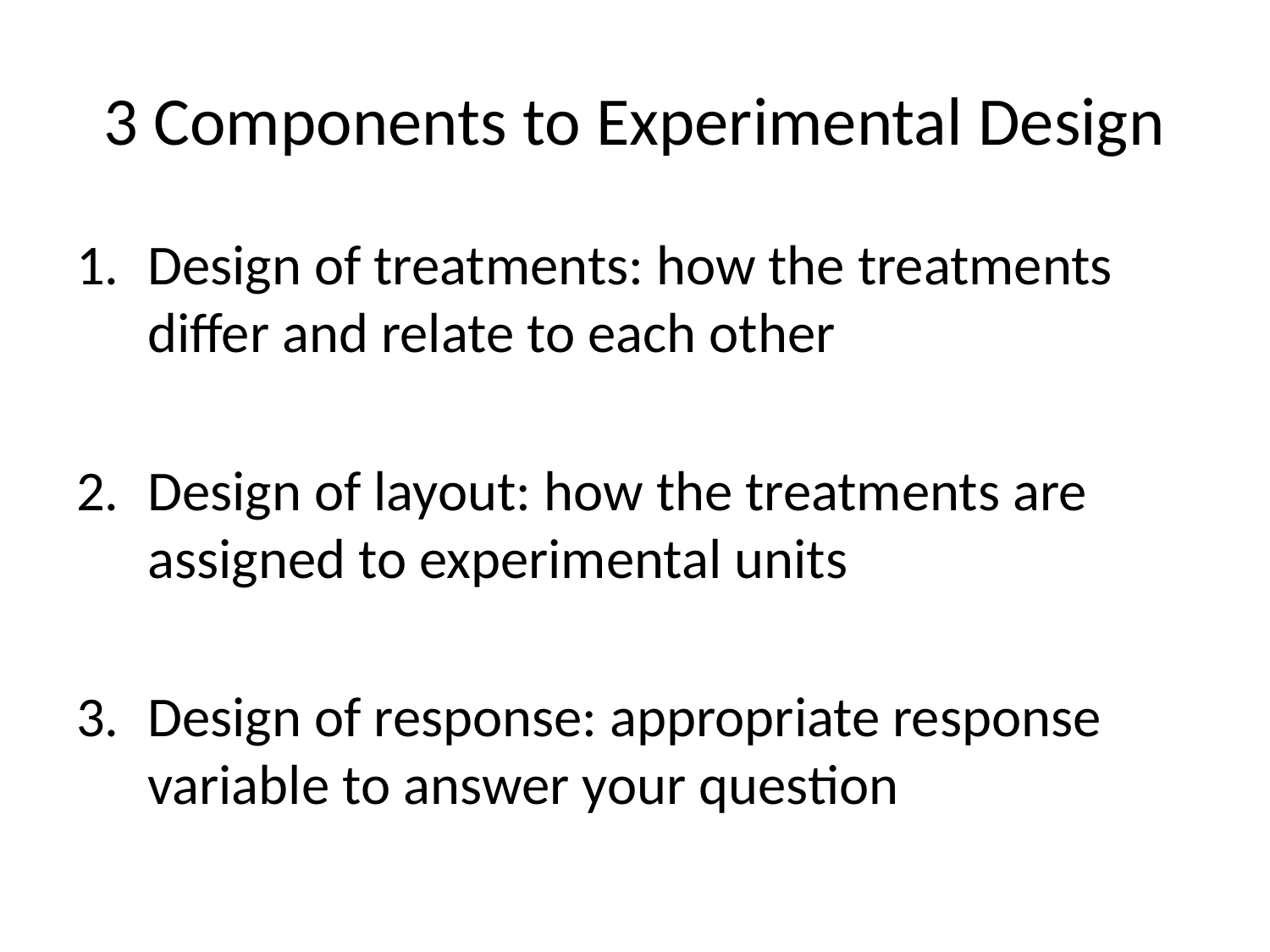

# 3 Components to Experimental Design
Design of treatments: how the treatments differ and relate to each other

Design of layout: how the treatments are assigned to experimental units

Design of response: appropriate response variable to answer your question